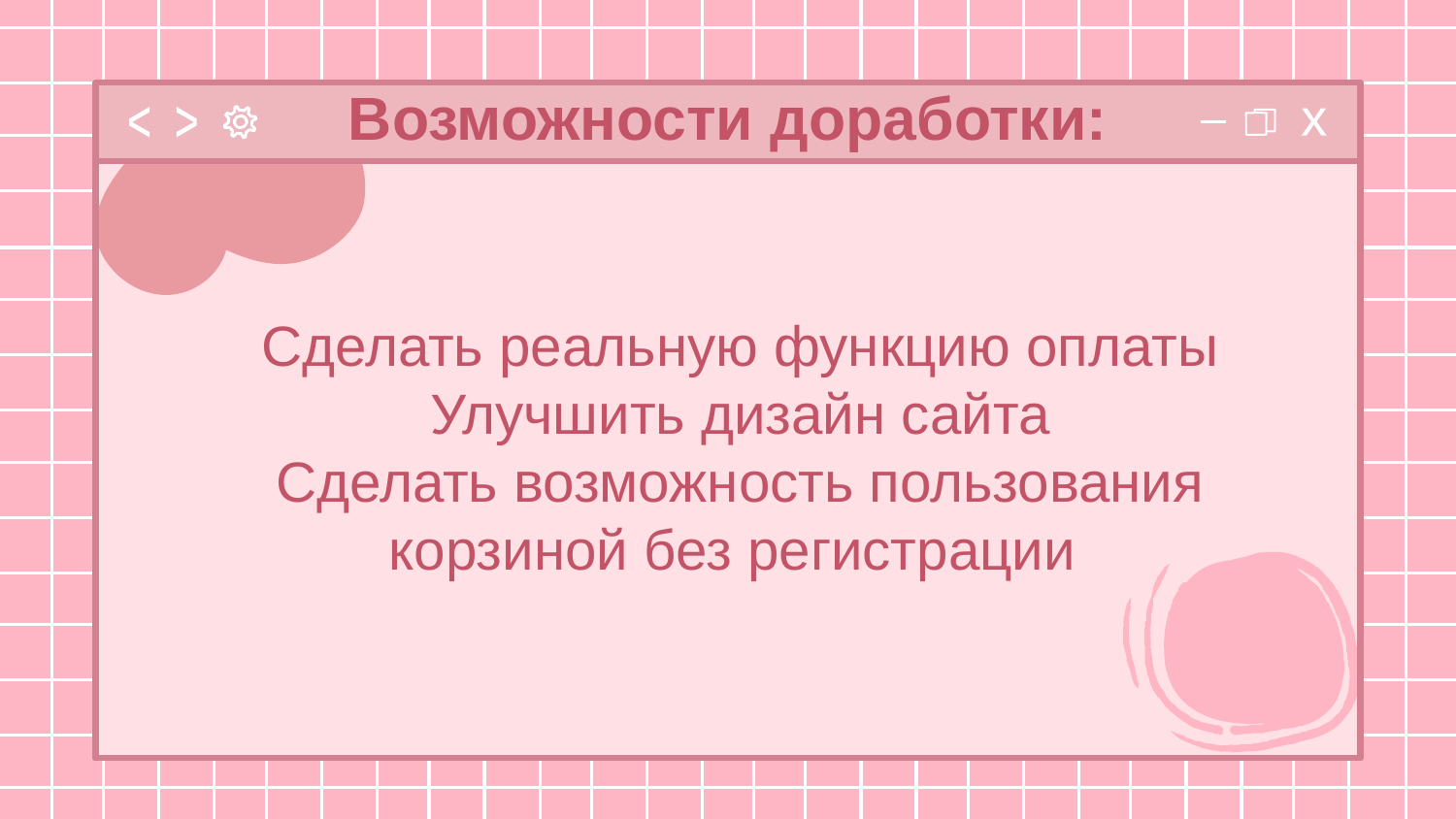

# Возможности доработки:
Сделать реальную функцию оплаты
Улучшить дизайн сайта
Сделать возможность пользования корзиной без регистрации